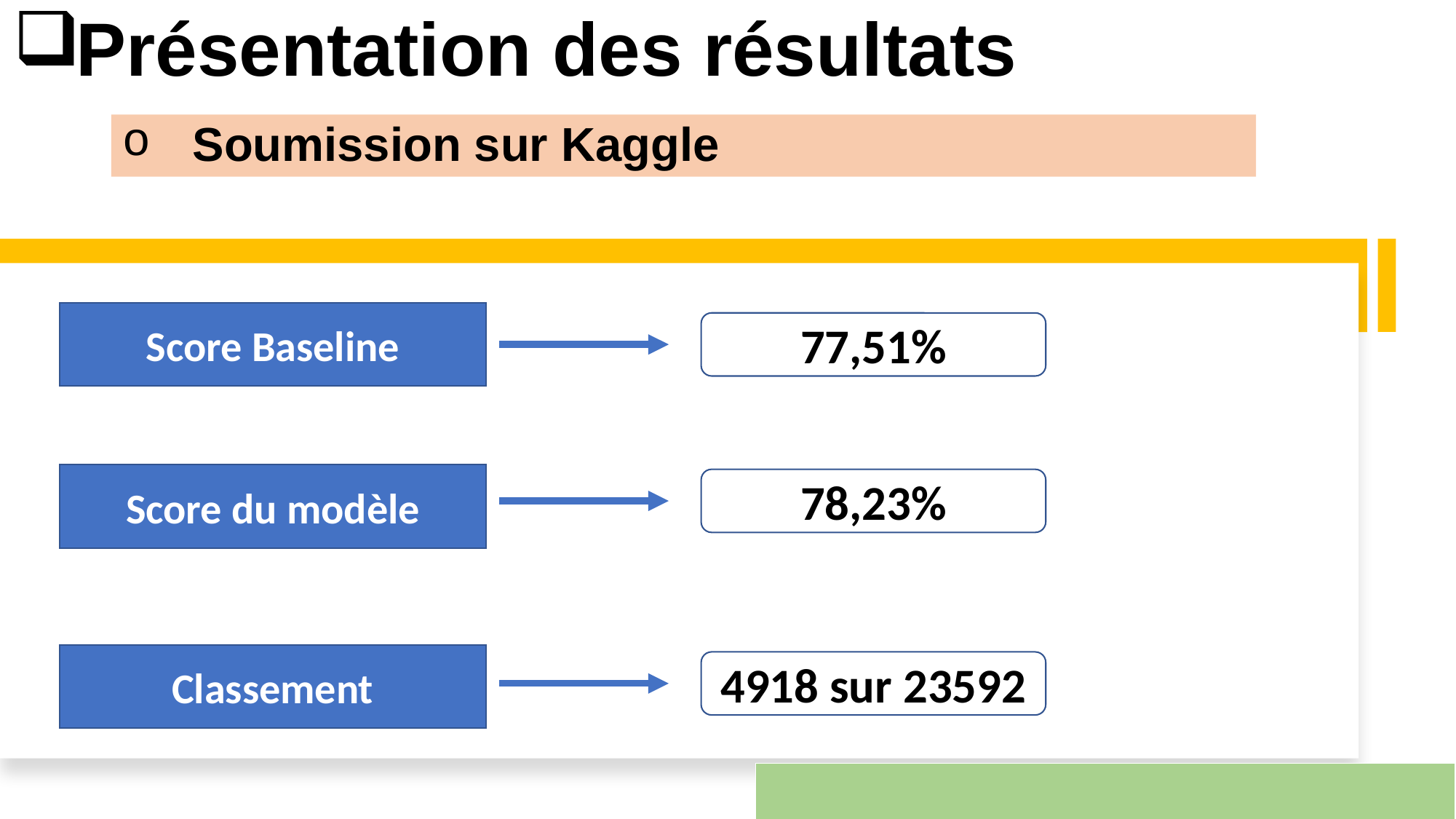

# Présentation des résultats
Soumission sur Kaggle

Score Baseline
77,51%
Score du modèle
78,23%
Classement
4918 sur 23592